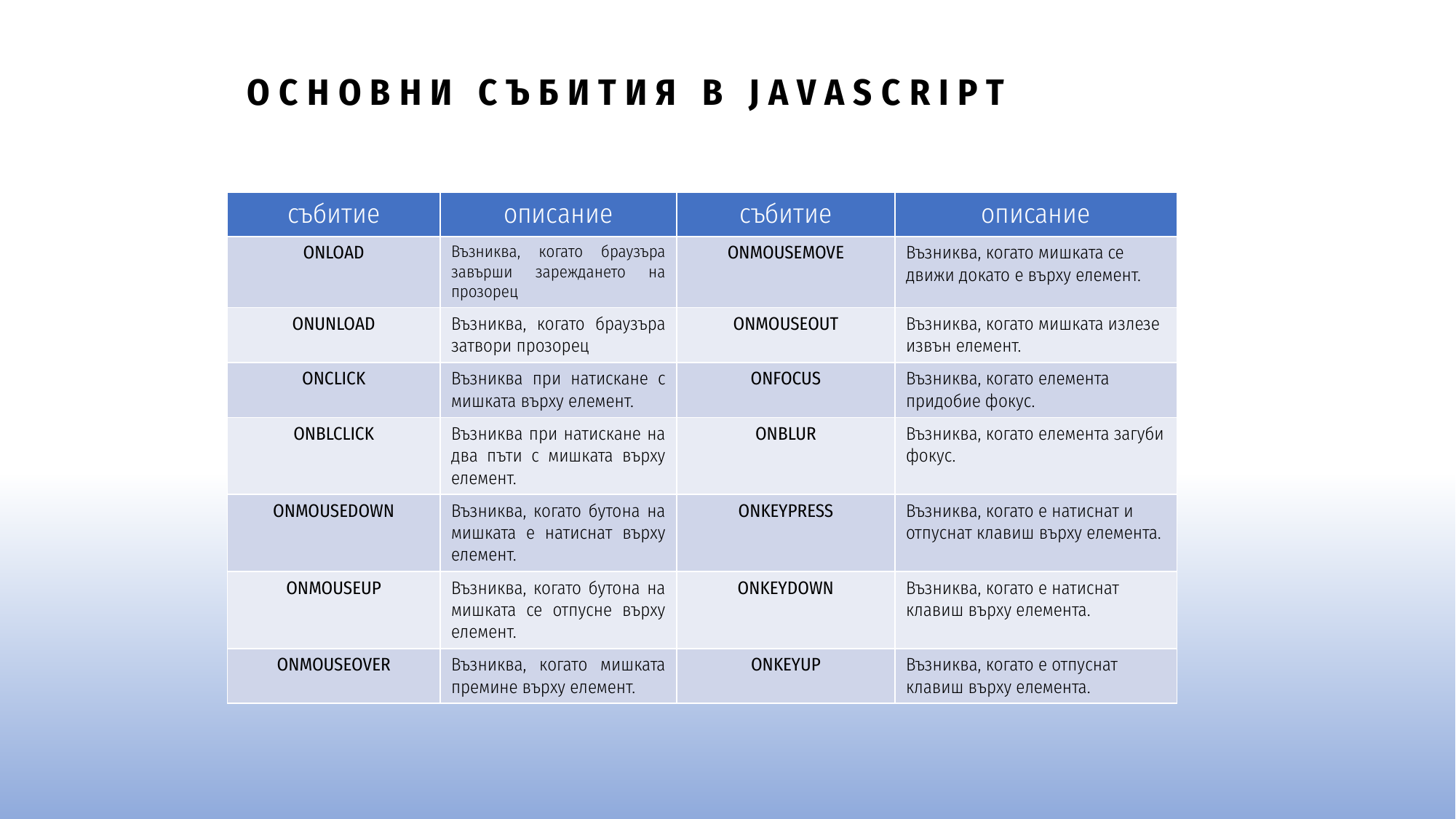

# Основни събития в JavaScript
| събитие | описание | събитие | описание |
| --- | --- | --- | --- |
| ONLOAD | Възниква, когато браузъра завърши зареждането на прозорец | ONMOUSEMOVE | Възниква, когато мишката се движи докато е върху елемент. |
| ONUNLOAD | Възниква, когато браузъра затвори прозорец | ONMOUSEOUT | Възниква, когато мишката излезе извън елемент. |
| ONCLICK | Възниква при натискане с мишката върху елемент. | ONFOCUS | Възниква, когато елемента придобие фокус. |
| ONBLCLICK | Възниква при натискане на два пъти с мишката върху елемент. | ONBLUR | Възниква, когато елемента загуби фокус. |
| ONMOUSEDOWN | Възниква, когато бутона на мишката е натиснат върху елемент. | ONKEYPRESS | Възниква, когато е натиснат и отпуснат клавиш върху елемента. |
| ONMOUSEUP | Възниква, когато бутона на мишката се отпусне върху елемент. | ONKEYDOWN | Възниква, когато е натиснат клавиш върху елемента. |
| ONMOUSEOVER | Възниква, когато мишката премине върху елемент. | ONKEYUP | Възниква, когато е отпуснат клавиш върху елемента. |